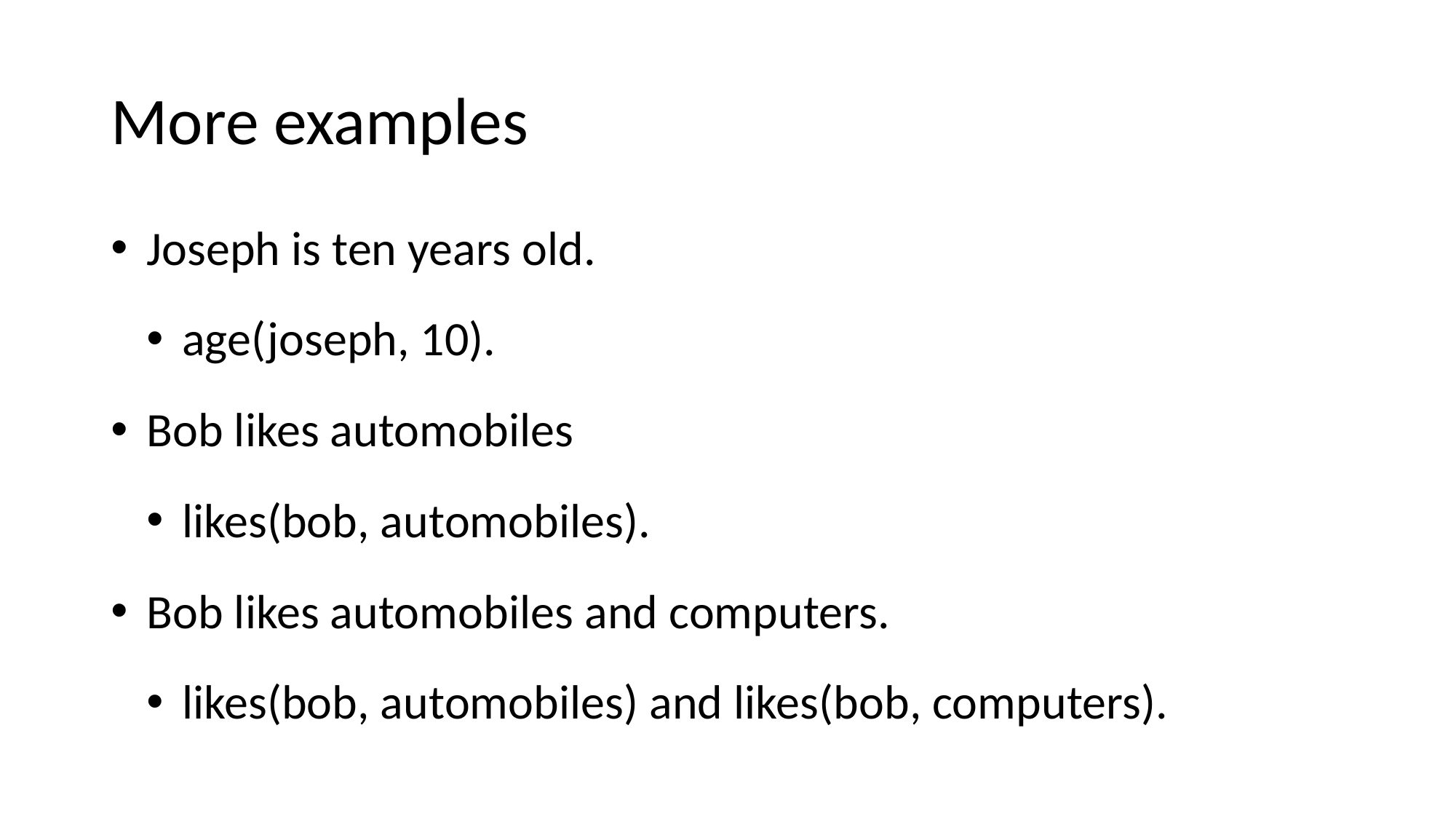

# More examples
Joseph is ten years old.
age(joseph, 10).
Bob likes automobiles
likes(bob, automobiles).
Bob likes automobiles and computers.
likes(bob, automobiles) and likes(bob, computers).